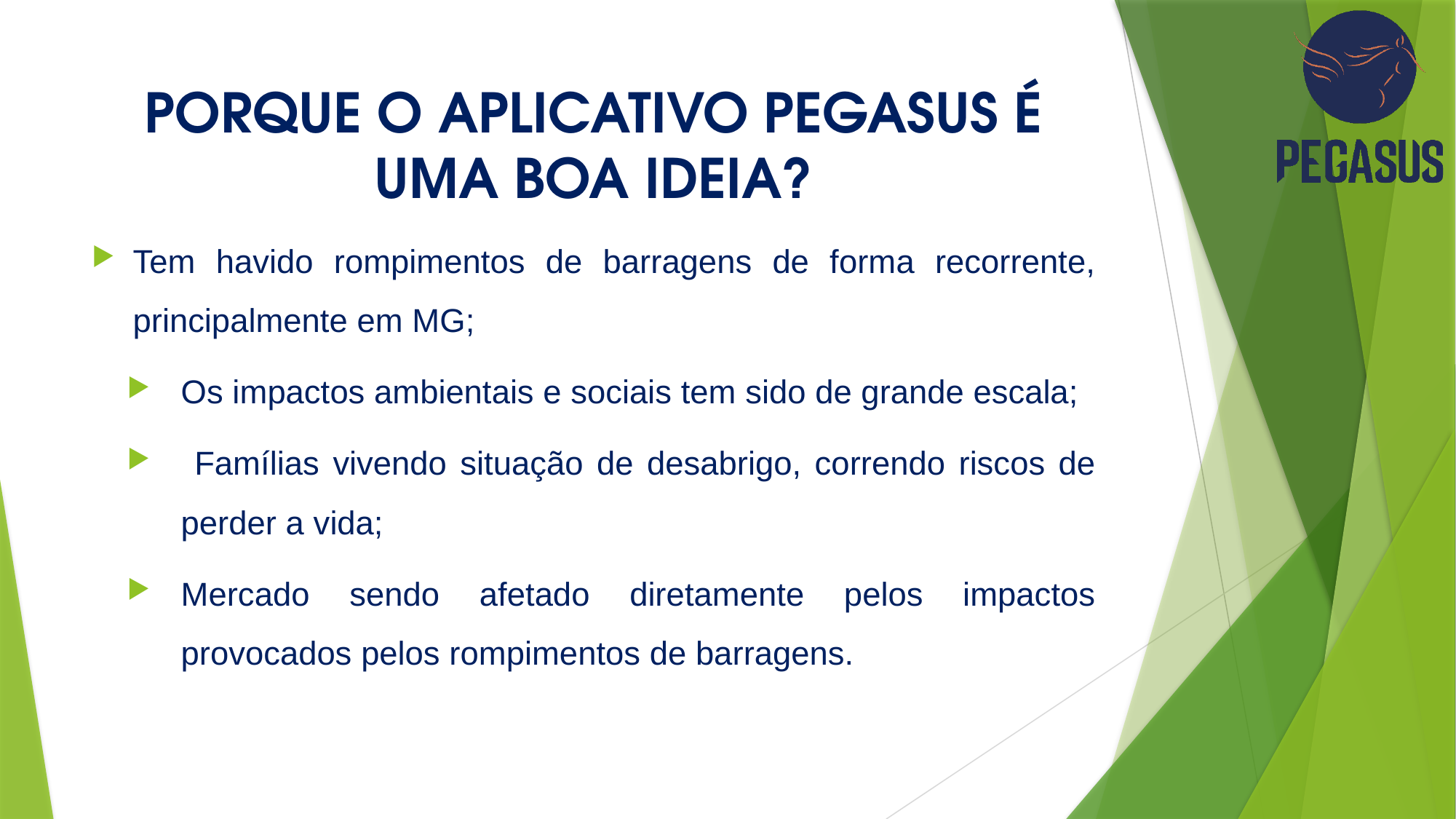

# PORQUE O APLICATIVO PEGASUS É UMA BOA IDEIA?
Tem havido rompimentos de barragens de forma recorrente, principalmente em MG;
Os impactos ambientais e sociais tem sido de grande escala;
 Famílias vivendo situação de desabrigo, correndo riscos de perder a vida;
Mercado sendo afetado diretamente pelos impactos provocados pelos rompimentos de barragens.